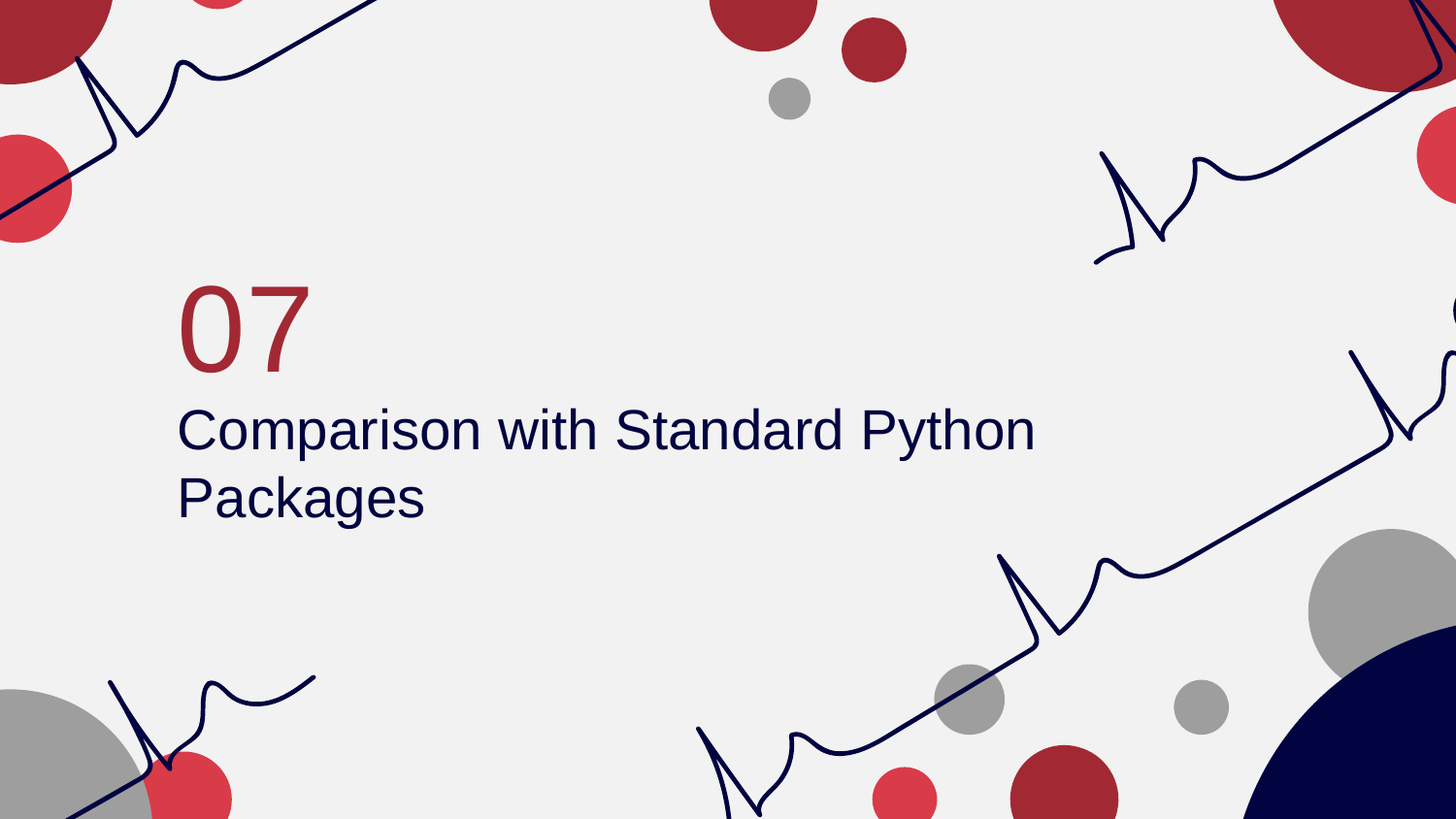

07
# Comparison with Standard Python Packages